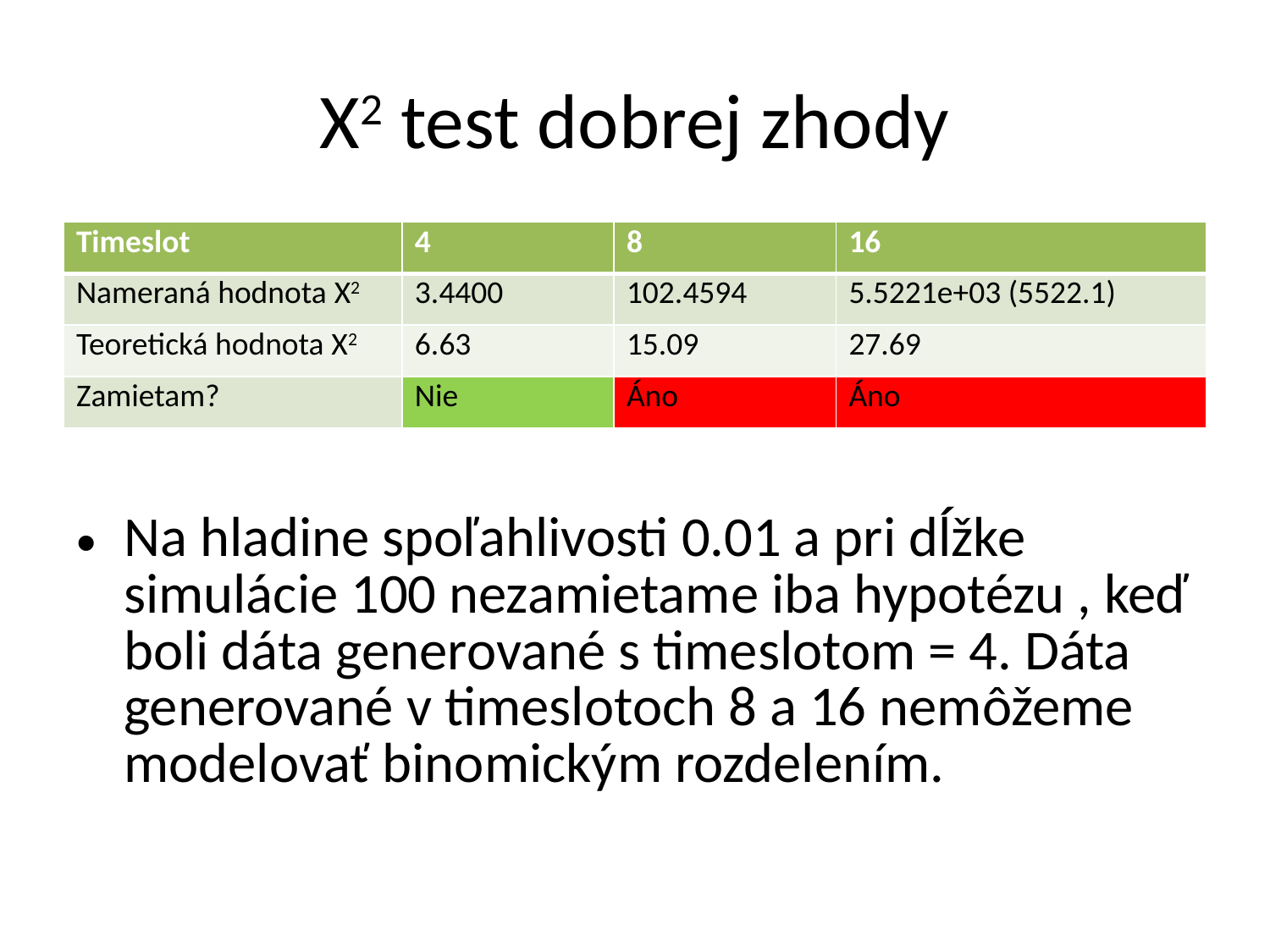

# Χ2 test dobrej zhody
| Timeslot | 4 | 8 | 16 |
| --- | --- | --- | --- |
| Nameraná hodnota Χ2 | 3.4400 | 102.4594 | 5.5221e+03 (5522.1) |
| Teoretická hodnota Χ2 | 6.63 | 15.09 | 27.69 |
| Zamietam? | Nie | Áno | Áno |
Na hladine spoľahlivosti 0.01 a pri dĺžke simulácie 100 nezamietame iba hypotézu , keď boli dáta generované s timeslotom = 4. Dáta generované v timeslotoch 8 a 16 nemôžeme modelovať binomickým rozdelením.